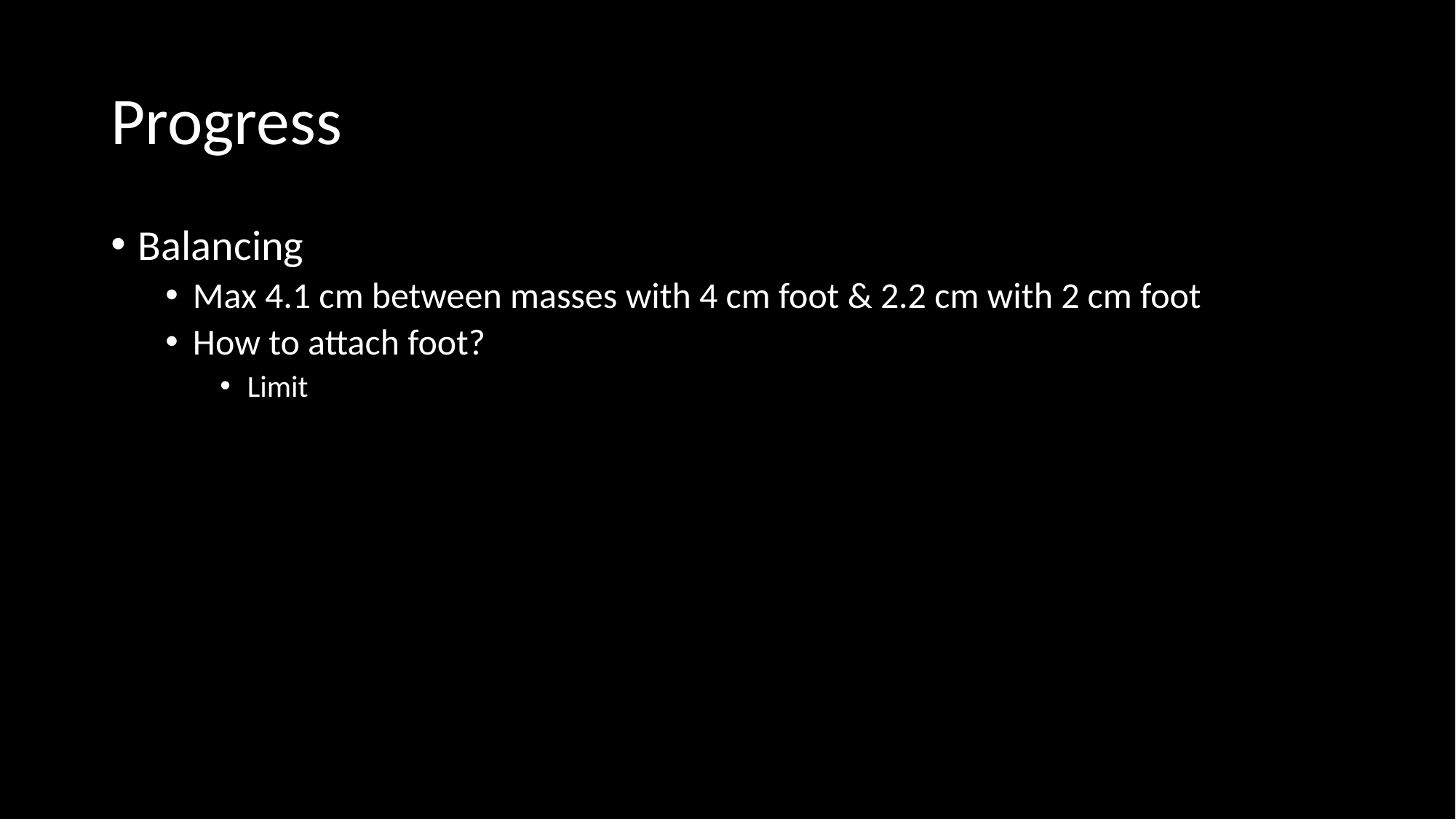

# Progress
Balancing
Max 4.1 cm between masses with 4 cm foot & 2.2 cm with 2 cm foot
How to attach foot?
Limit